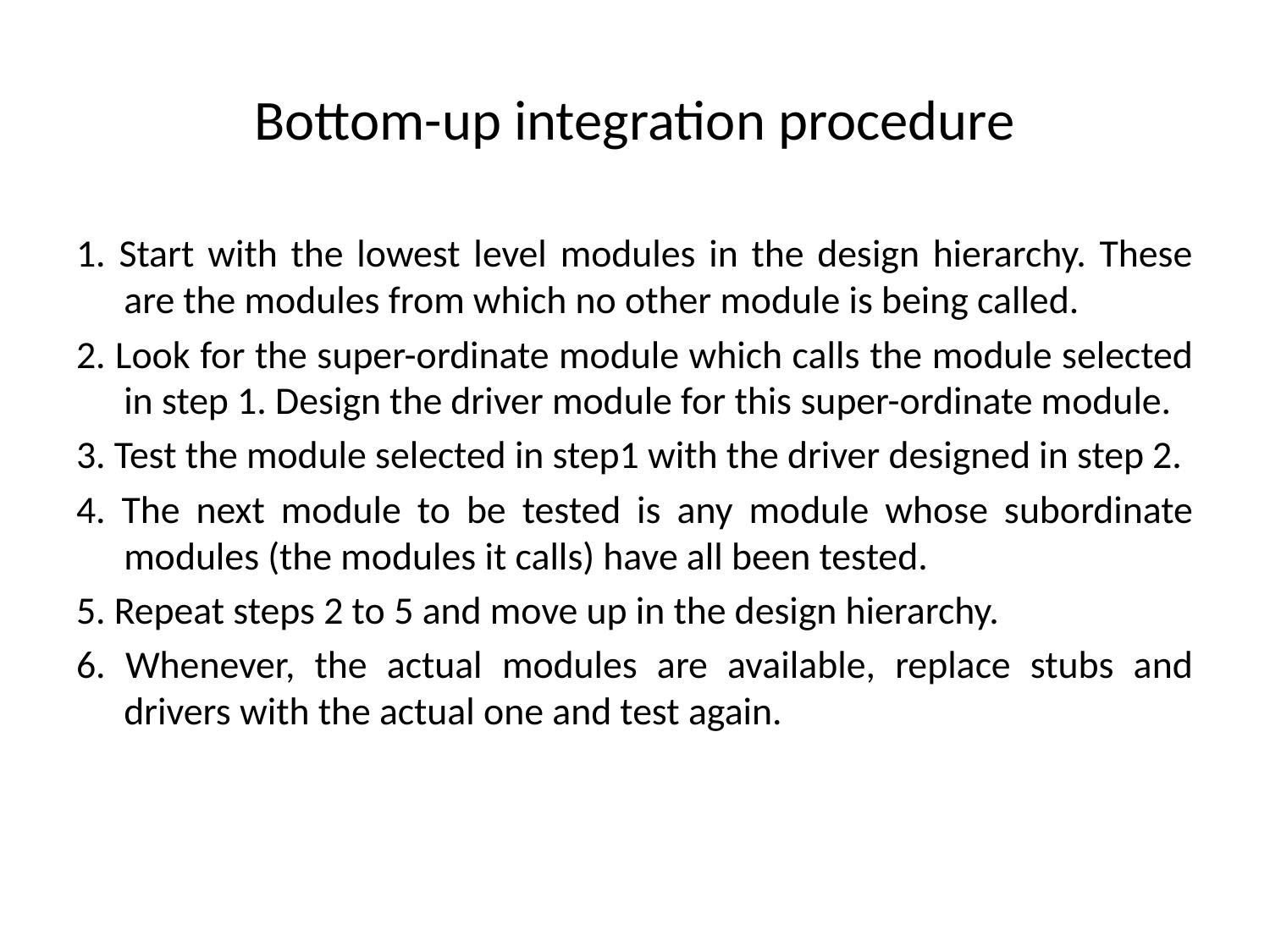

# Bottom-up integration procedure
1. Start with the lowest level modules in the design hierarchy. These are the modules from which no other module is being called.
2. Look for the super-ordinate module which calls the module selected in step 1. Design the driver module for this super-ordinate module.
3. Test the module selected in step1 with the driver designed in step 2.
4. The next module to be tested is any module whose subordinate modules (the modules it calls) have all been tested.
5. Repeat steps 2 to 5 and move up in the design hierarchy.
6. Whenever, the actual modules are available, replace stubs and drivers with the actual one and test again.